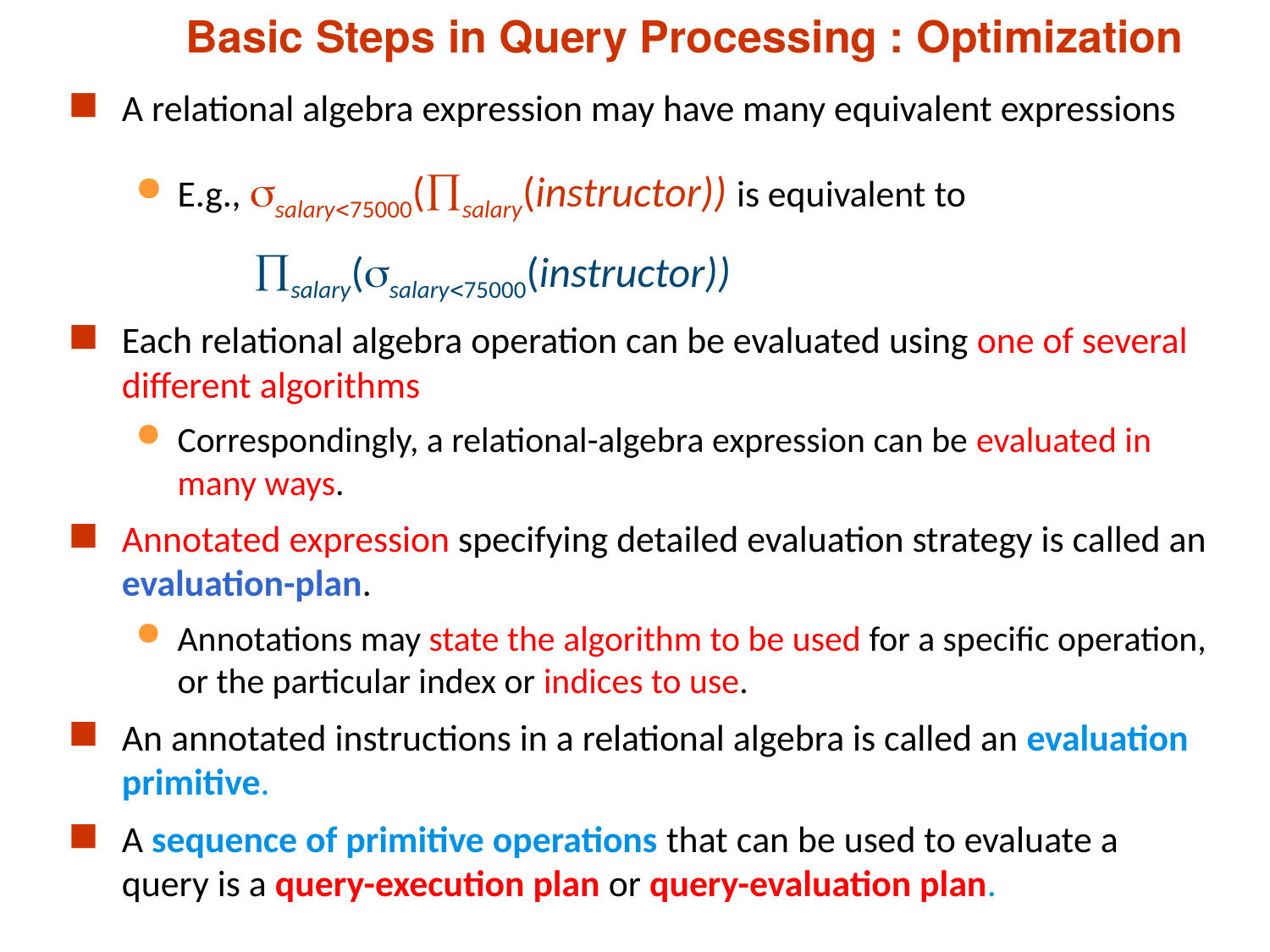

# Basic Steps in Query Processing : Optimization
A relational algebra expression may have many equivalent expressions
E.g., σsalary<75000(∏salary(instructor)) is equivalent to
         ∏salary(σsalary<75000(instructor))
Each relational algebra operation can be evaluated using one of several different algorithms
Correspondingly, a relational-algebra expression can be evaluated in many ways.
Annotated expression specifying detailed evaluation strategy is called an evaluation-plan.
Annotations may state the algorithm to be used for a specific operation, or the particular index or indices to use.
An annotated instructions in a relational algebra is called an evaluation primitive.
A sequence of primitive operations that can be used to evaluate a query is a query-execution plan or query-evaluation plan.